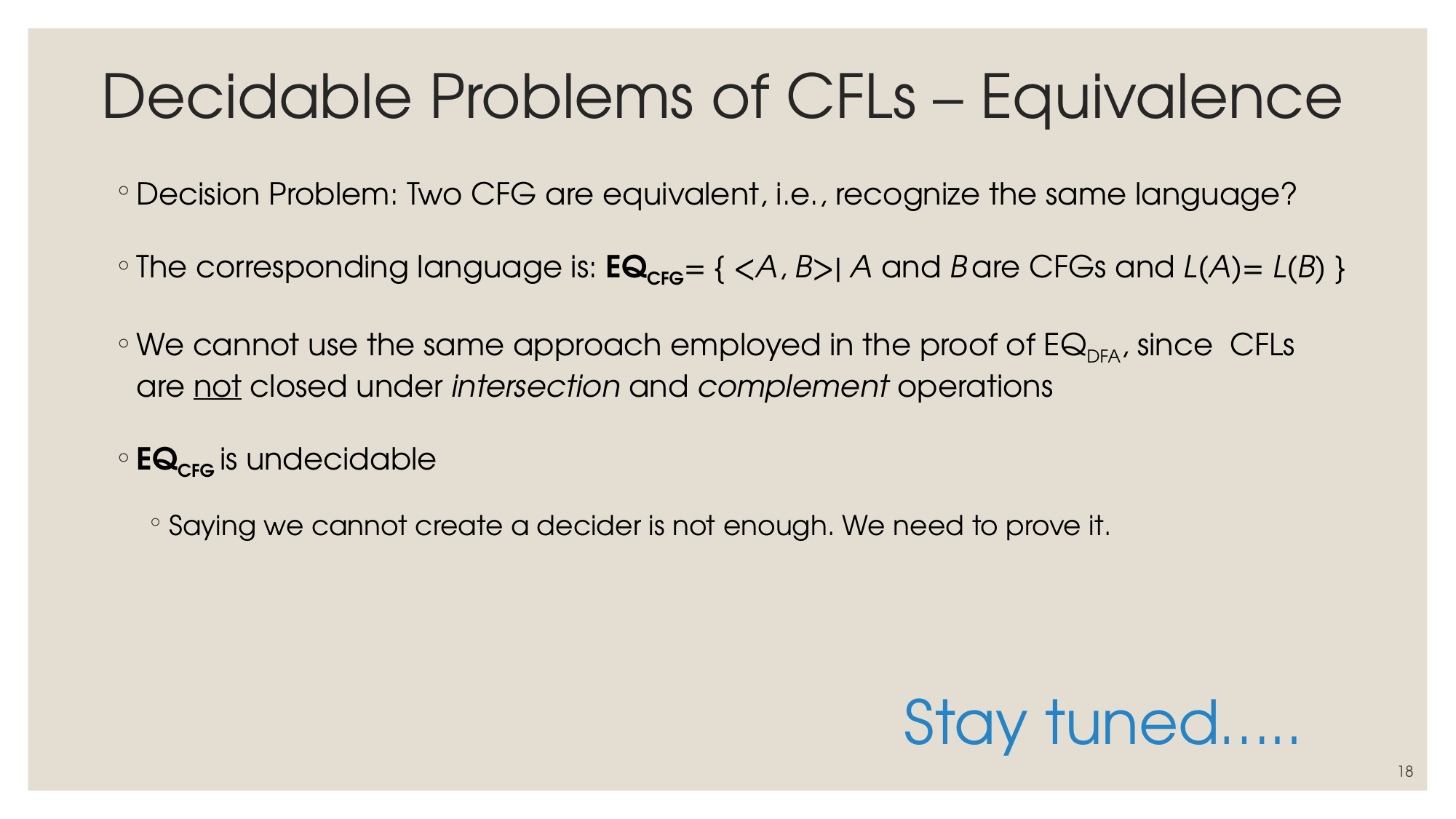

# Decidable Problems of CFLs – Equivalence
Decision Problem: Two CFG are equivalent, i.e., recognize the same language?
The corresponding language is: EQCFG= { <A, B>| A and B are CFGs and L(A)= L(B) }
We cannot use the same approach employed in the proof of EQDFA, since  CFLs 	are not closed under intersection and complement operations
EQCFG is undecidable
Saying we cannot create a decider is not enough. We need to prove it.
Stay tuned…..
18